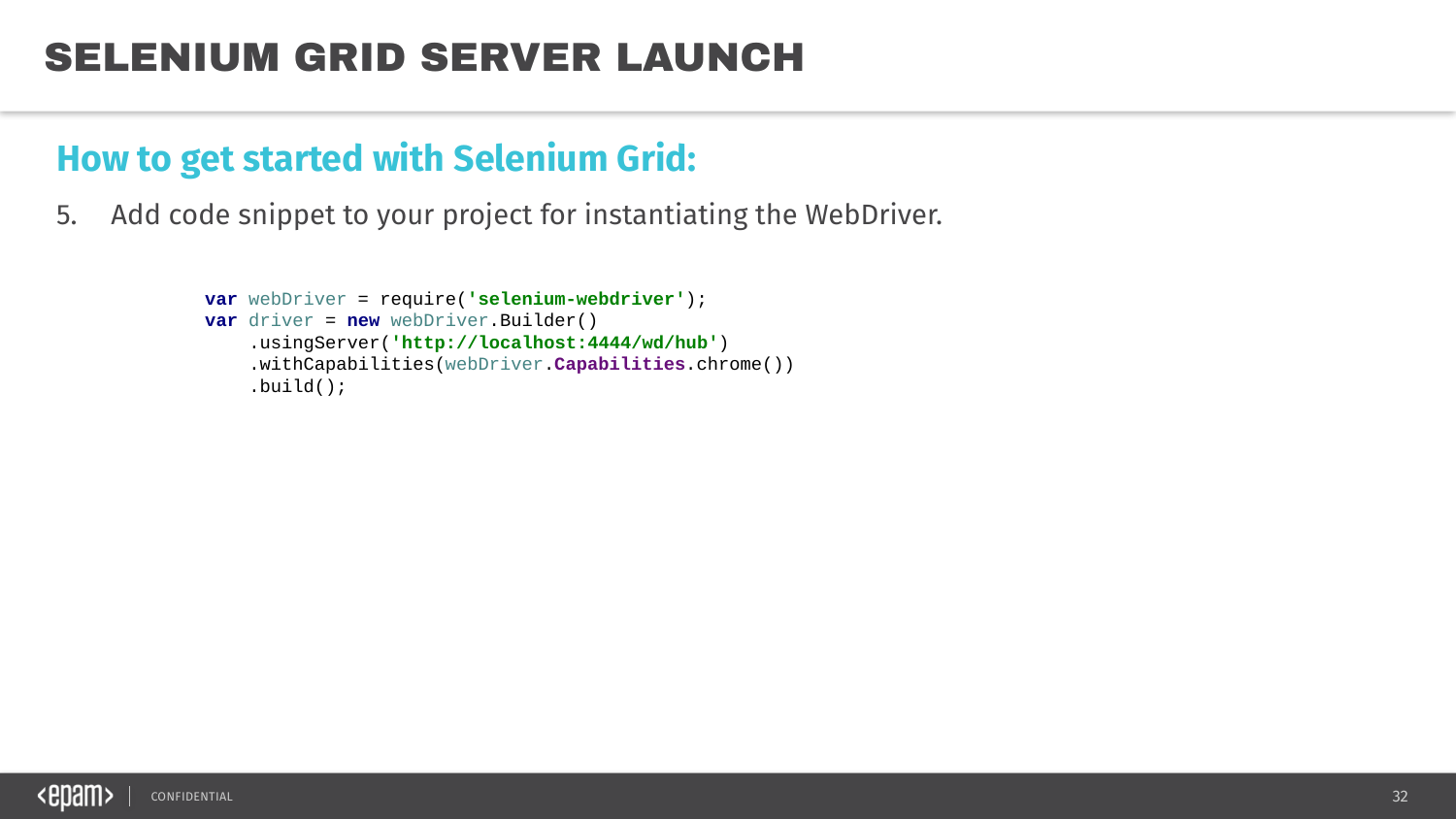

SELENIUM GRID SERVER LAUNCH
How to get started with Selenium Grid:
Add code snippet to your project for instantiating the WebDriver.

var webDriver = require('selenium-webdriver');
var driver = new webDriver.Builder()
    .usingServer('http://localhost:4444/wd/hub')
    .withCapabilities(webDriver.Capabilities.chrome())
    .build();